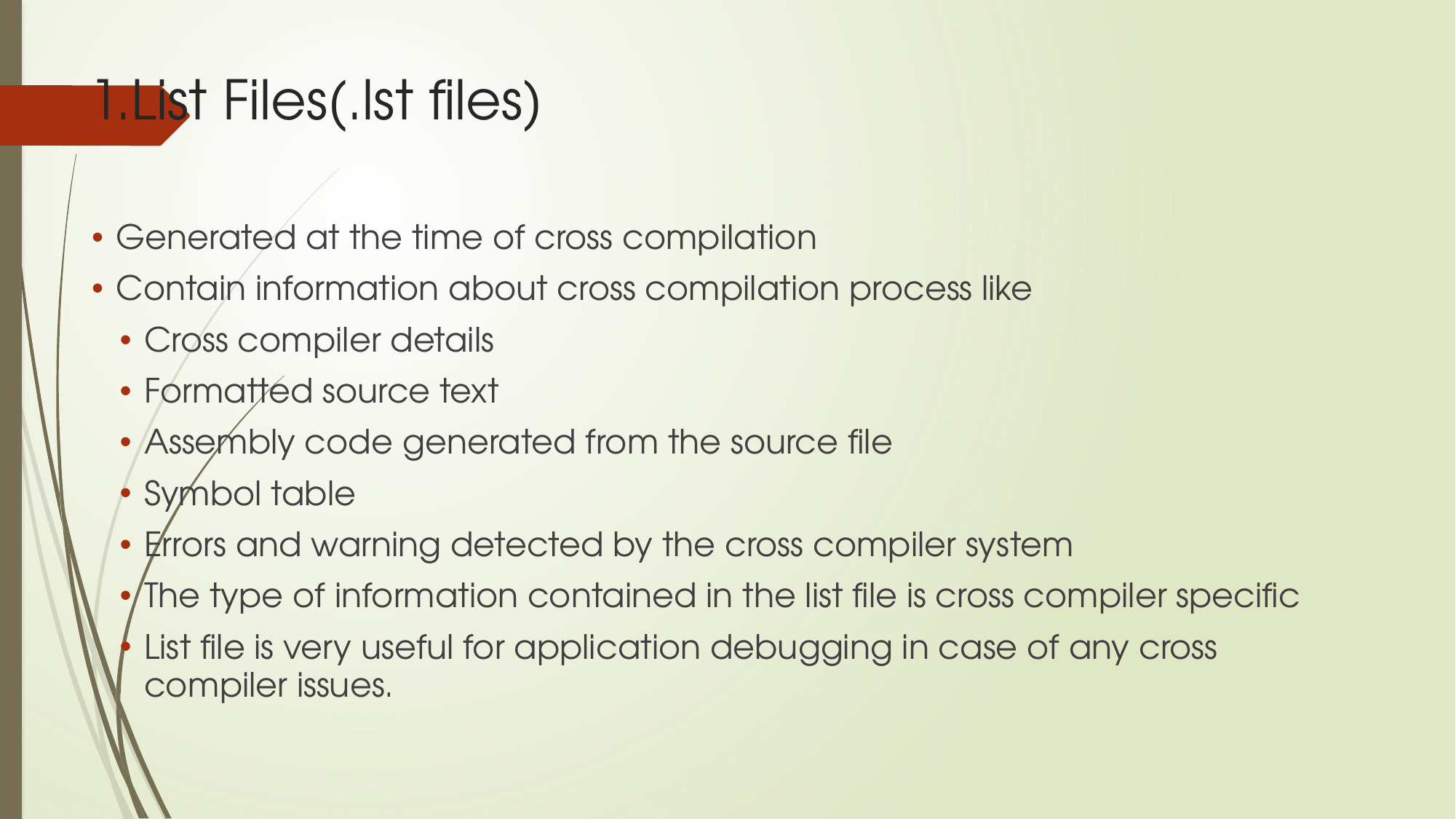

# 1.List Files(.lst files)
Generated at the time of cross compilation
Contain information about cross compilation process like
Cross compiler details
Formatted source text
Assembly code generated from the source file
Symbol table
Errors and warning detected by the cross compiler system
The type of information contained in the list file is cross compiler specific
List file is very useful for application debugging in case of any cross compiler issues.